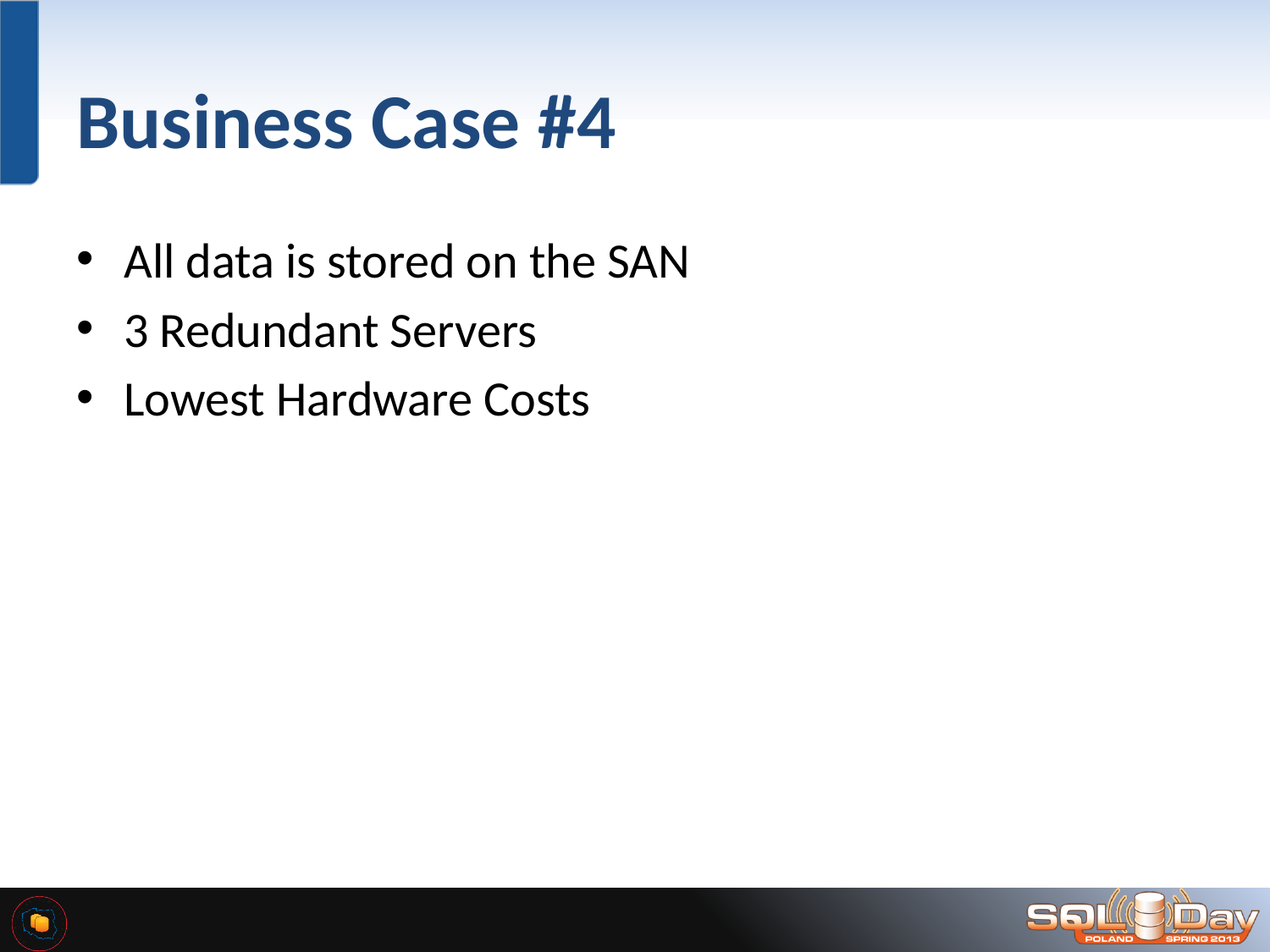

# Business Case #4
All data is stored on the SAN
3 Redundant Servers
Lowest Hardware Costs